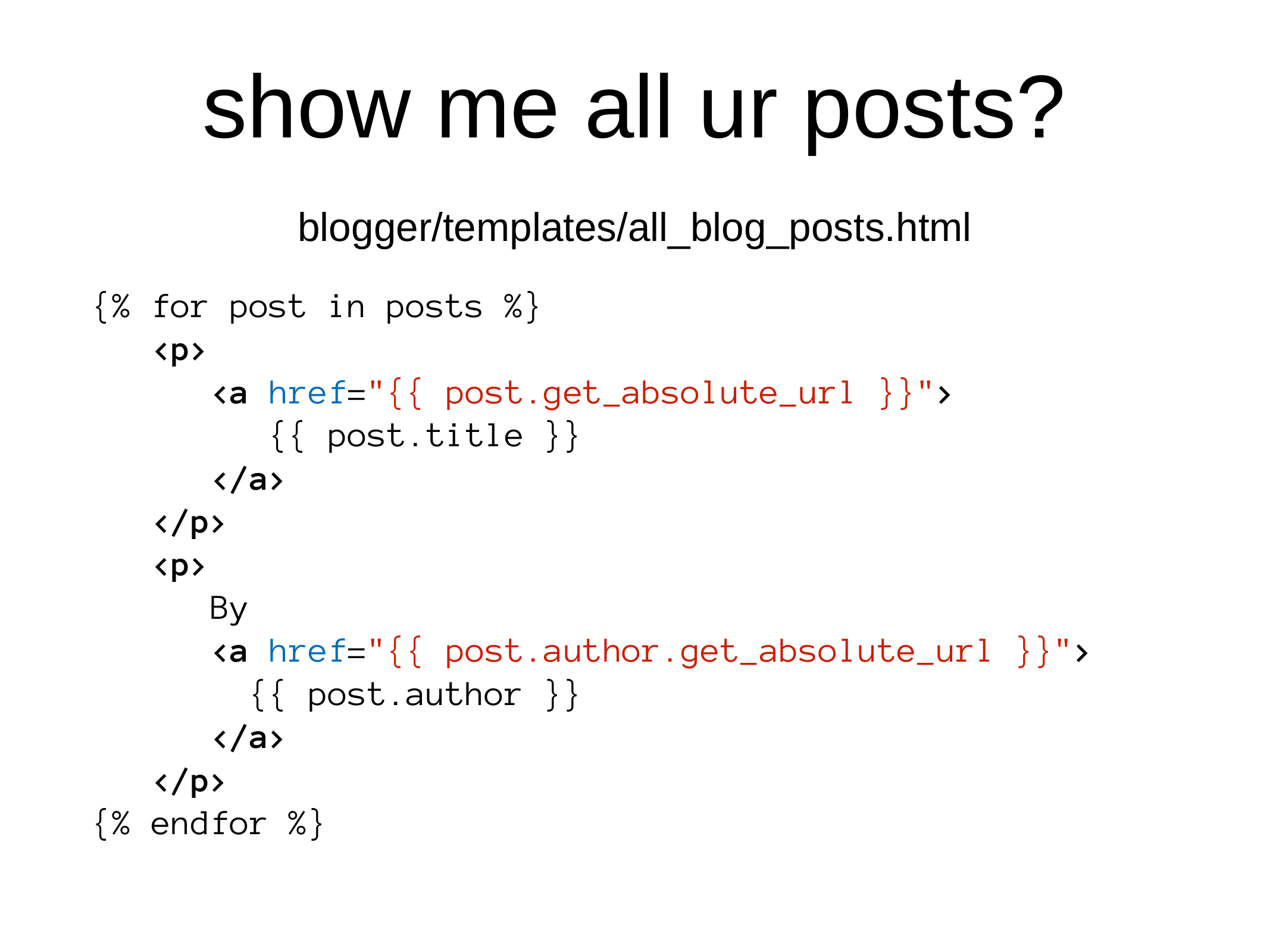

# show me all ur posts?
blogger/templates/all_blog_posts.html
{% for post in posts %}
   <p>
      <a href="{{ post.get_absolute_url }}">
         {{ post.title }}
      </a>
   </p>
   <p>
      By
      <a href="{{ post.author.get_absolute_url }}">
        {{ post.author }}
      </a>
   </p>
{% endfor %}